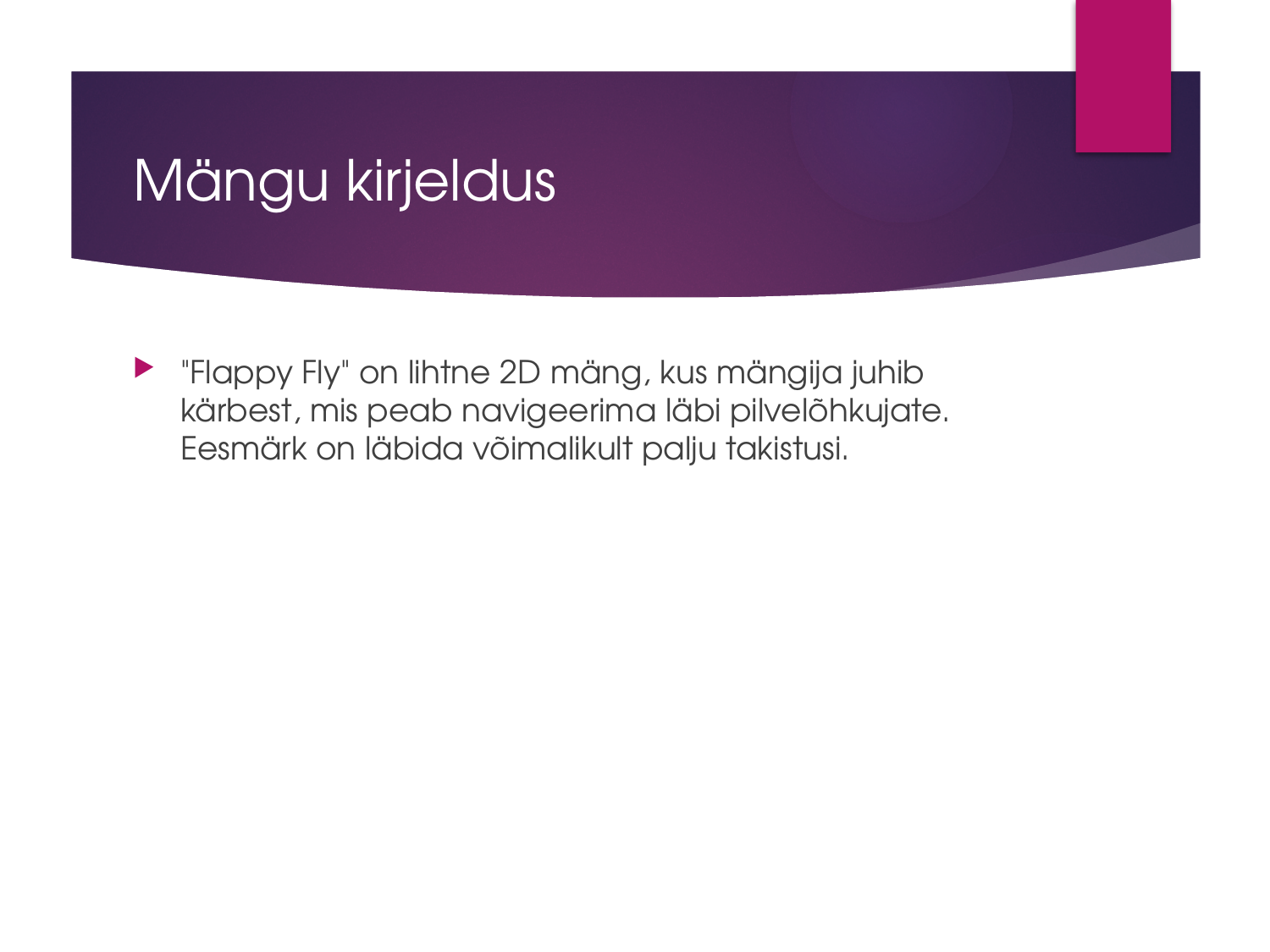

# Mängu kirjeldus
"Flappy Fly" on lihtne 2D mäng, kus mängija juhib kärbest, mis peab navigeerima läbi pilvelõhkujate. Eesmärk on läbida võimalikult palju takistusi.